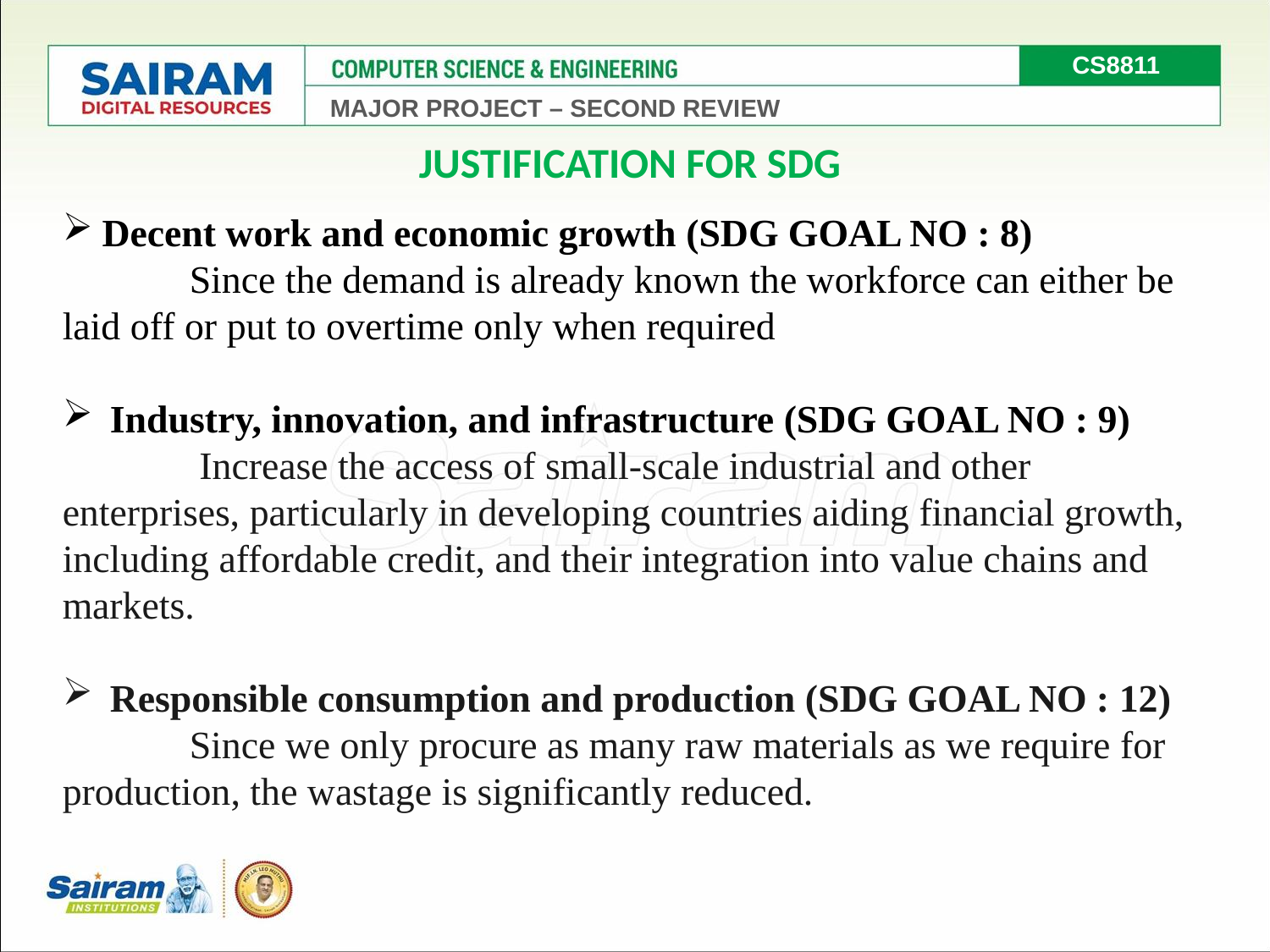

CS8811
MAJOR PROJECT – SECOND REVIEW
JUSTIFICATION FOR SDG
Decent work and economic growth (SDG GOAL NO : 8)
	Since the demand is already known the workforce can either be laid off or put to overtime only when required

Industry, innovation, and infrastructure (SDG GOAL NO : 9)
	 Increase the access of small-scale industrial and other enterprises, particularly in developing countries aiding financial growth, including affordable credit, and their integration into value chains and markets.

Responsible consumption and production (SDG GOAL NO : 12)
	Since we only procure as many raw materials as we require for production, the wastage is significantly reduced.